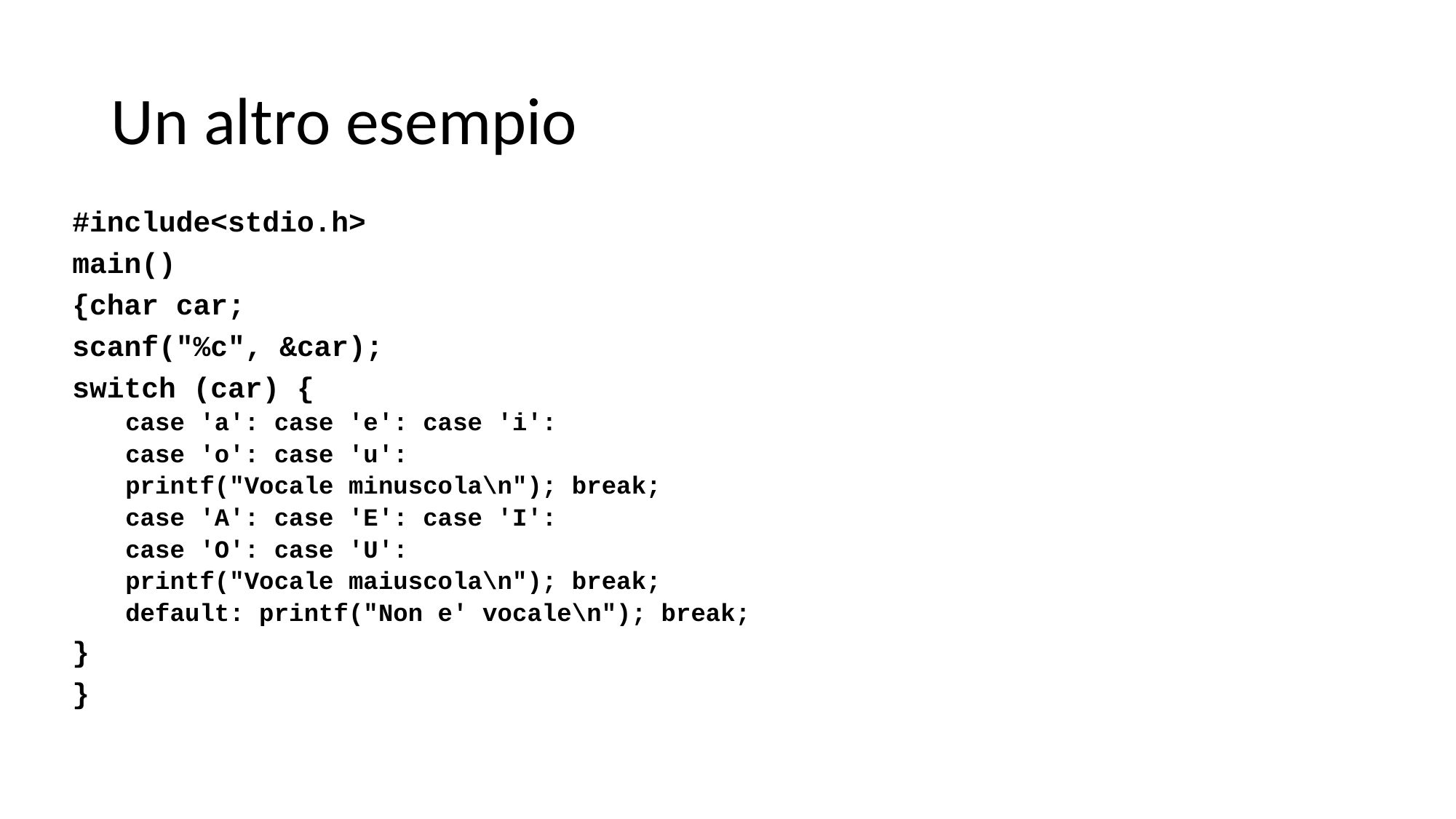

# Un altro esempio
#include<stdio.h>
main()
{char car;
scanf("%c", &car);
switch (car) {
case 'a': case 'e': case 'i':
case 'o': case 'u':
printf("Vocale minuscola\n"); break;
case 'A': case 'E': case 'I':
case 'O': case 'U':
printf("Vocale maiuscola\n"); break;
default: printf("Non e' vocale\n"); break;
}
}